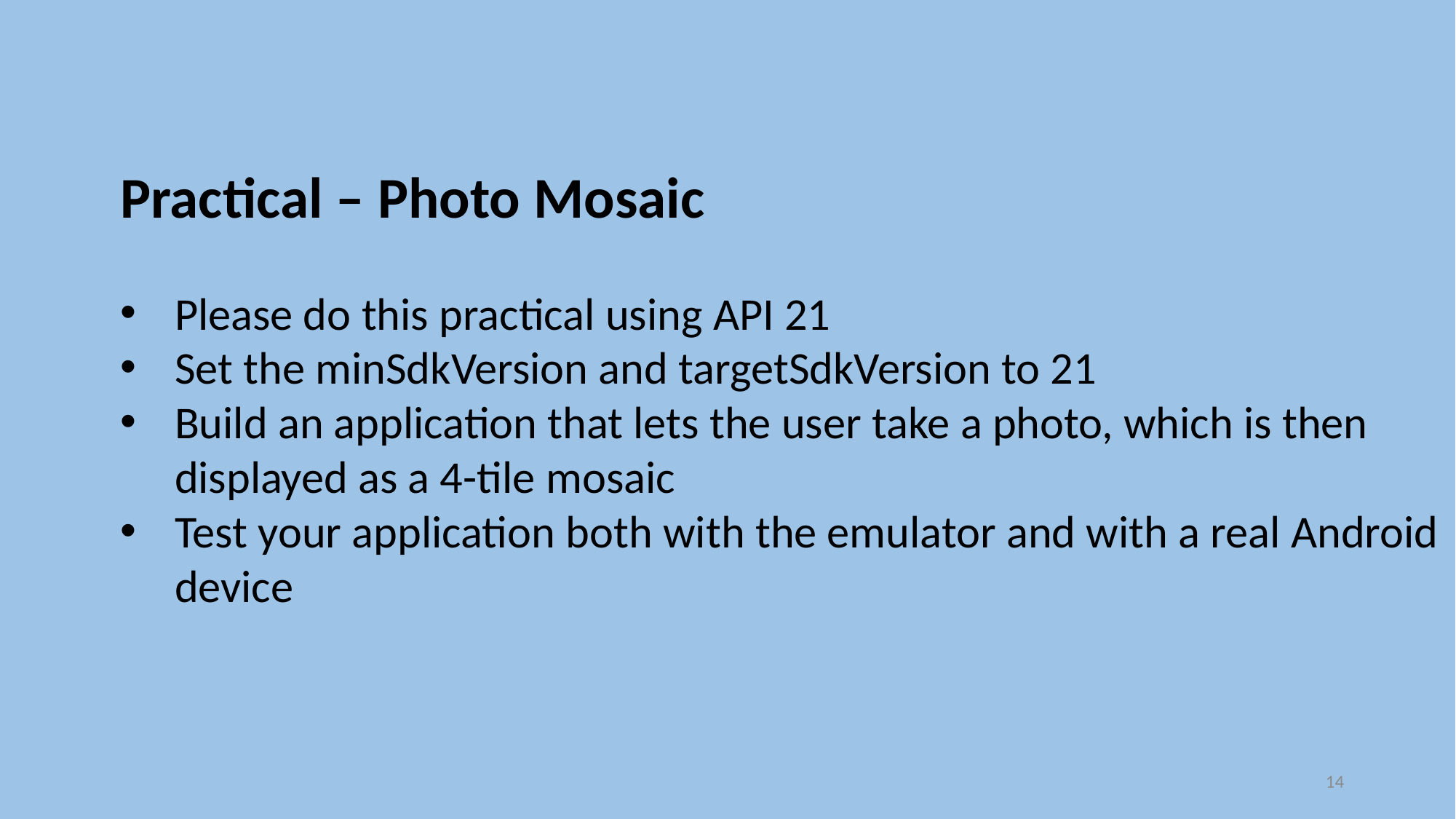

Practical – Photo Mosaic

Please do this practical using API 21
Set the minSdkVersion and targetSdkVersion to 21
Build an application that lets the user take a photo, which is then displayed as a 4-tile mosaic
Test your application both with the emulator and with a real Android device
14